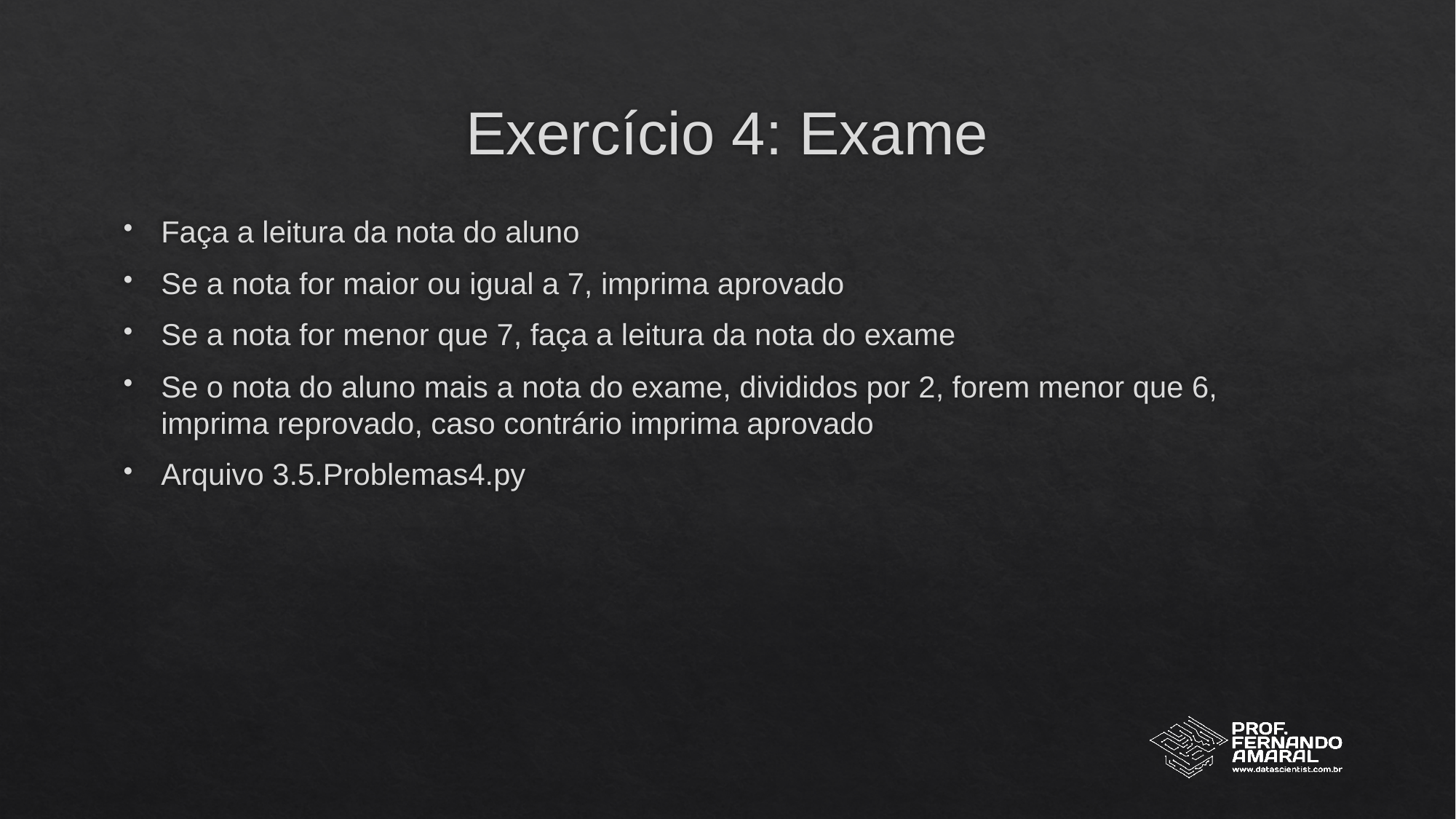

# Exercício 4: Exame
Faça a leitura da nota do aluno
Se a nota for maior ou igual a 7, imprima aprovado
Se a nota for menor que 7, faça a leitura da nota do exame
Se o nota do aluno mais a nota do exame, divididos por 2, forem menor que 6, imprima reprovado, caso contrário imprima aprovado
Arquivo 3.5.Problemas4.py